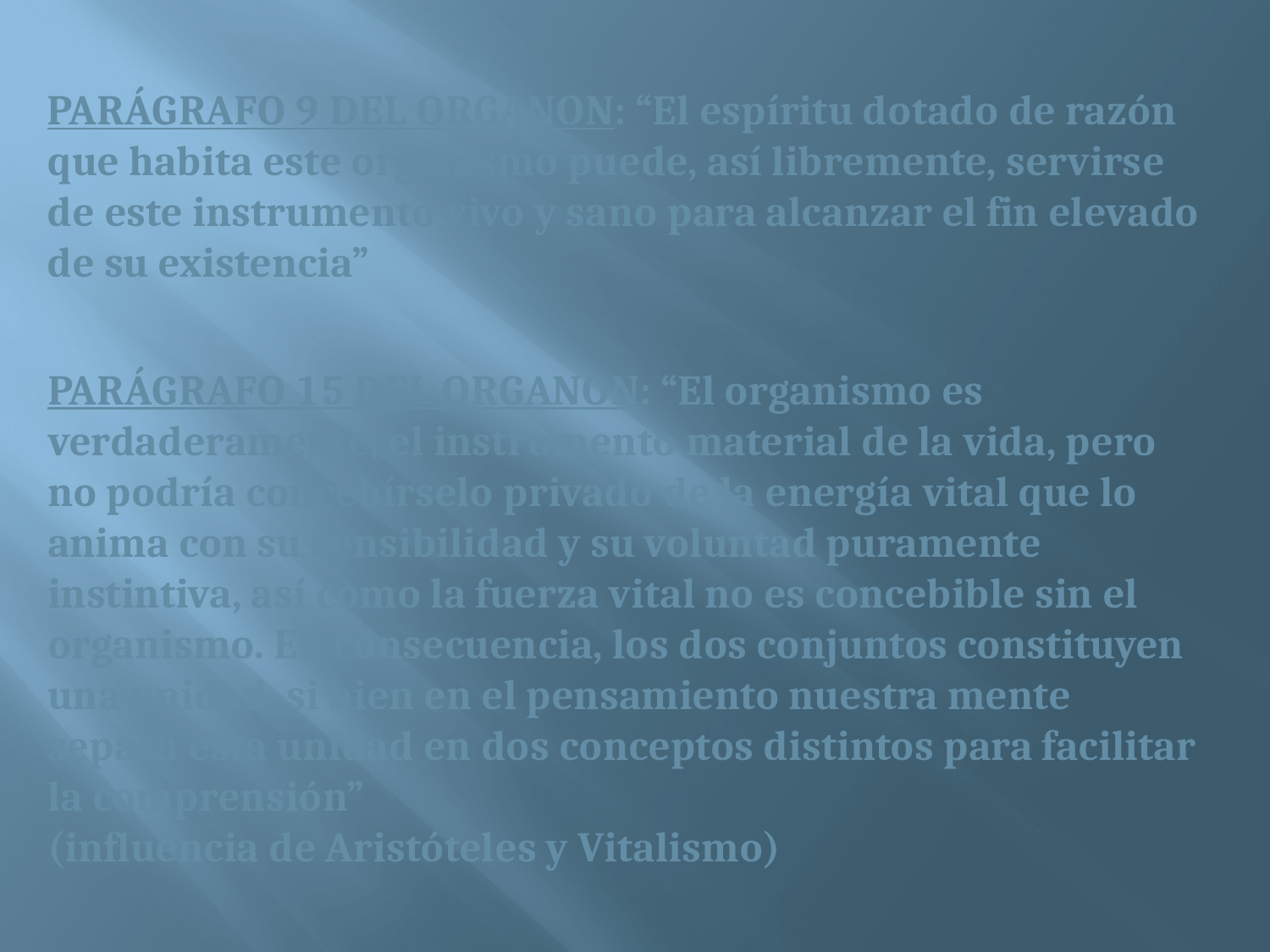

PARÁGRAFO 9 DEL ORGANON: “El espíritu dotado de razón que habita este organismo puede, así libremente, servirse de este instrumento vivo y sano para alcanzar el fin elevado de su existencia”
PARÁGRAFO 15 DEL ORGANON: “El organismo es verdaderamente, el instrumento material de la vida, pero no podría concebírselo privado de la energía vital que lo anima con su sensibilidad y su voluntad puramente instintiva, así como la fuerza vital no es concebible sin el organismo. En consecuencia, los dos conjuntos constituyen una unidad, si bien en el pensamiento nuestra mente separa esta unidad en dos conceptos distintos para facilitar la comprensión”                                                                      (influencia de Aristóteles y Vitalismo)